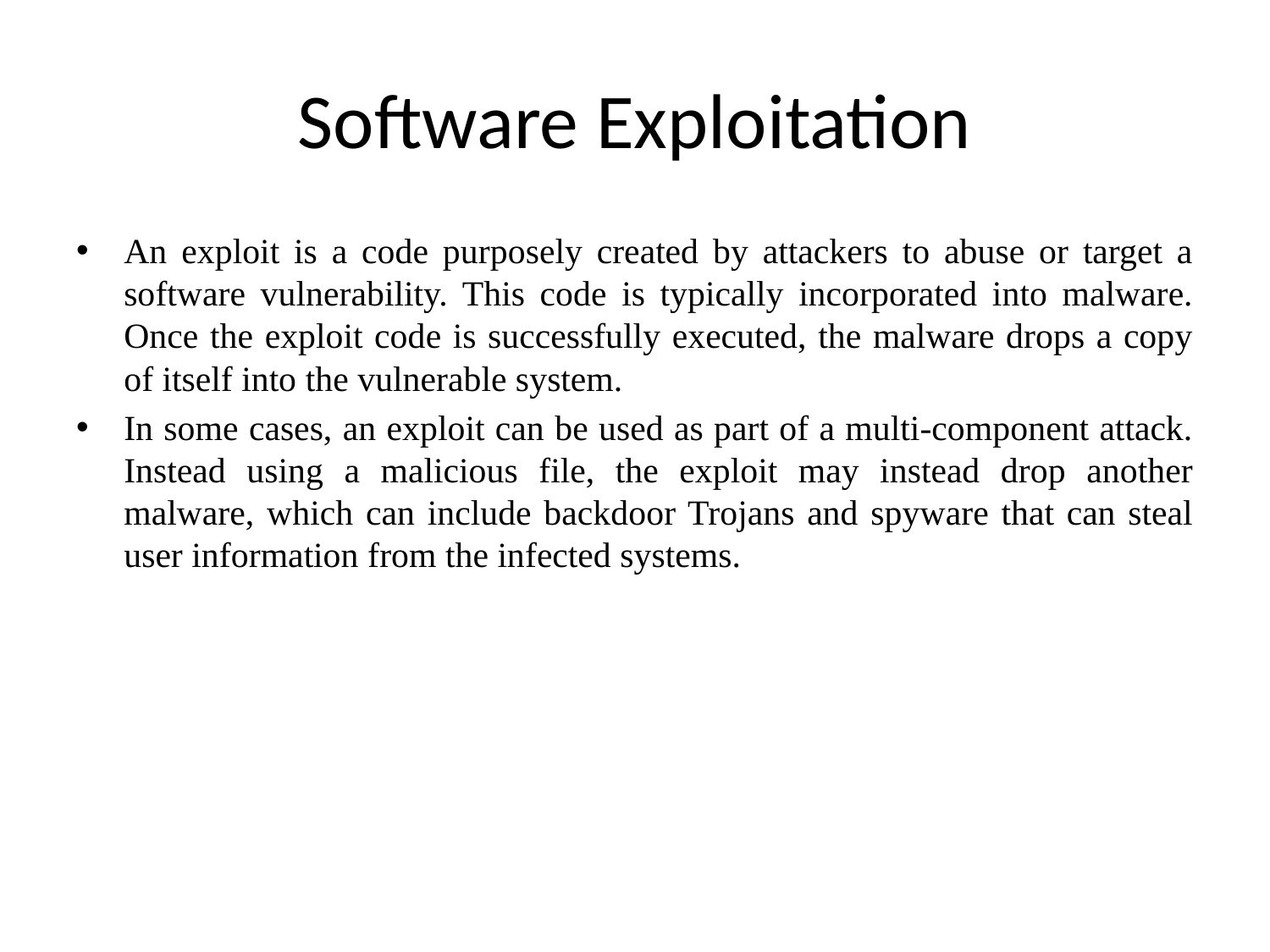

# Software Exploitation
An exploit is a code purposely created by attackers to abuse or target a software vulnerability. This code is typically incorporated into malware. Once the exploit code is successfully executed, the malware drops a copy of itself into the vulnerable system.
In some cases, an exploit can be used as part of a multi-component attack. Instead using a malicious file, the exploit may instead drop another malware, which can include backdoor Trojans and spyware that can steal user information from the infected systems.